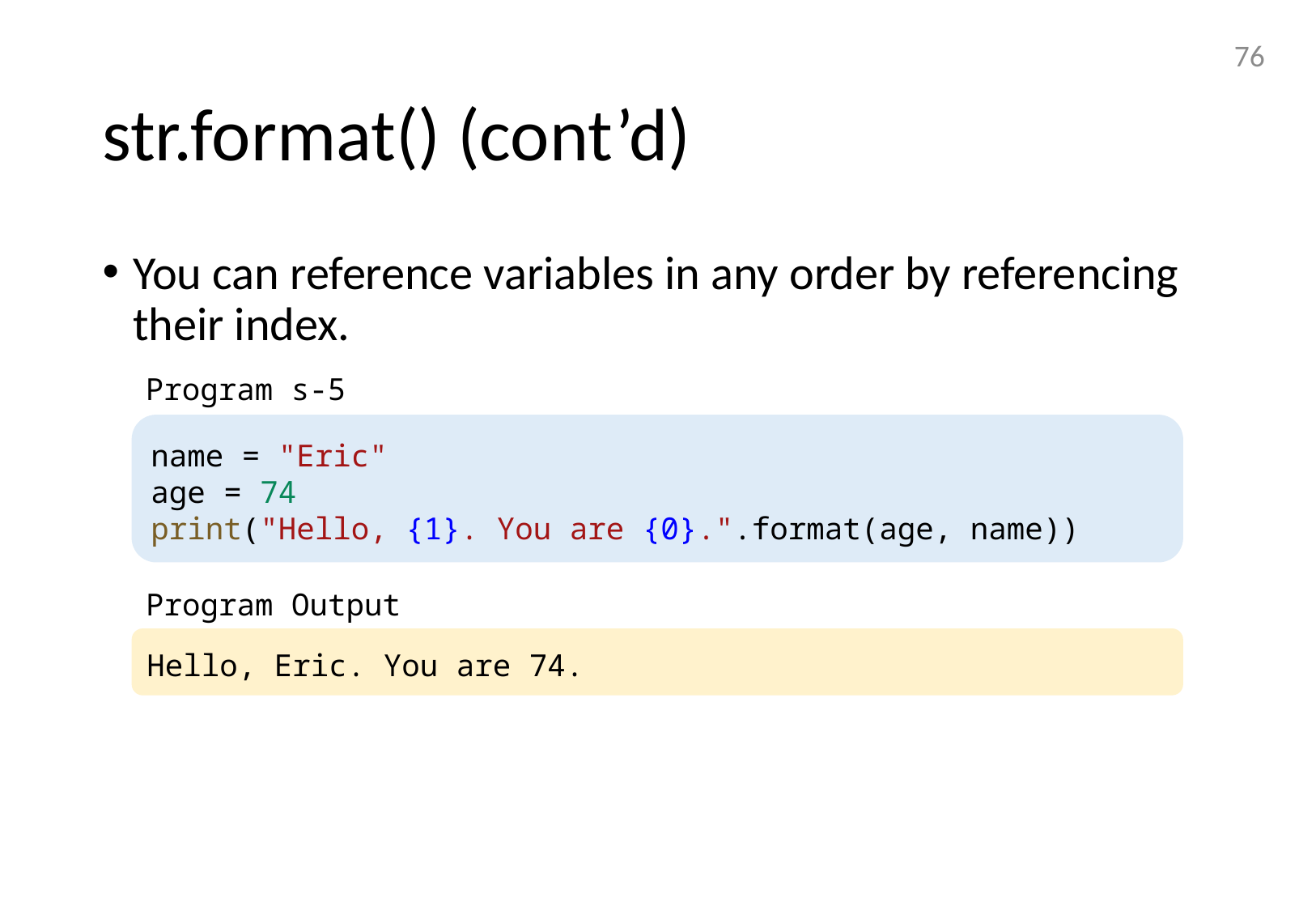

76
# str.format() (cont’d)
You can reference variables in any order by referencing their index.

Program s-5
name = "Eric"
age = 74
print("Hello, {1}. You are {0}.".format(age, name))
Program Output
Hello, Eric. You are 74.